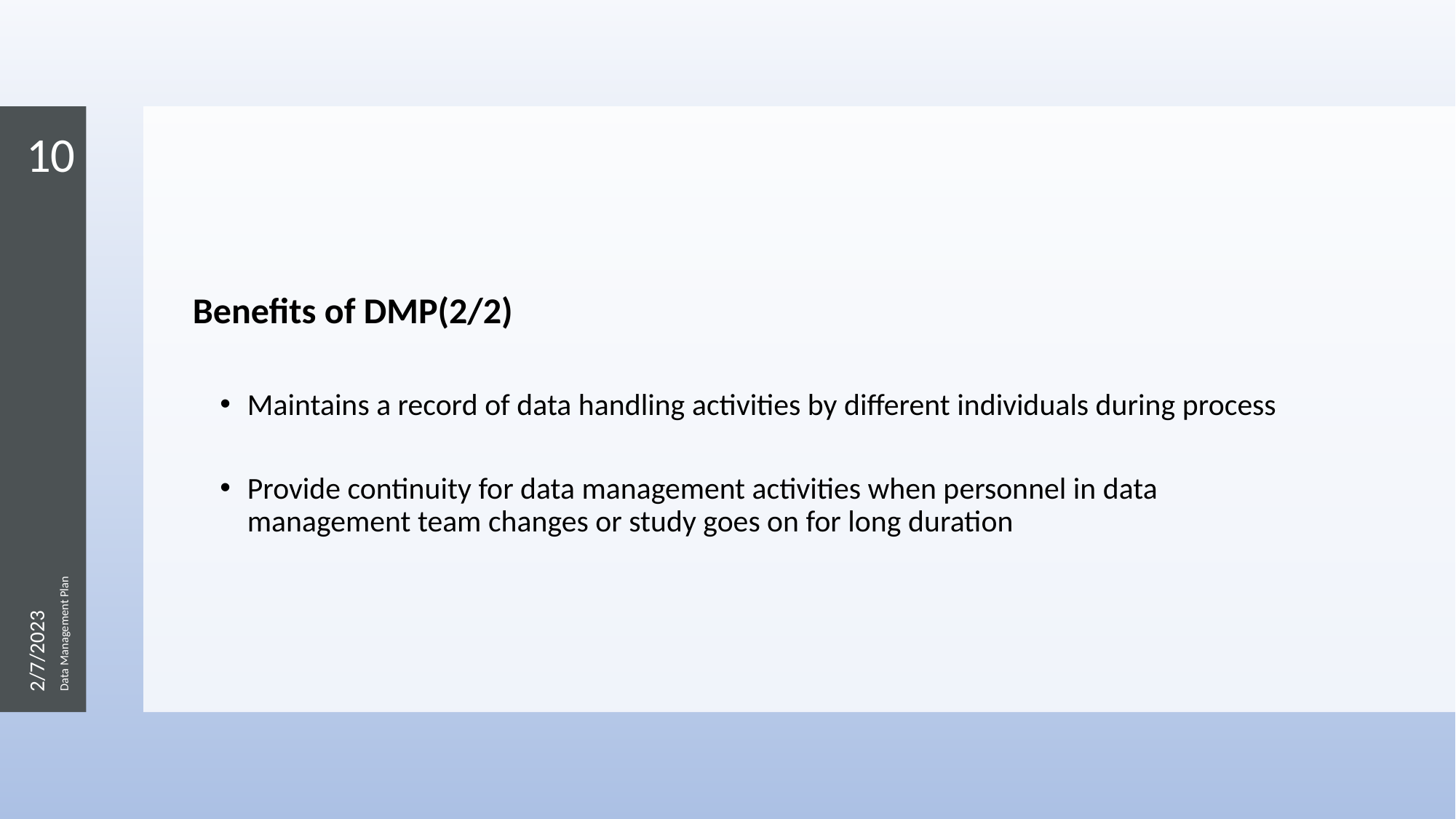

10
Benefits of DMP(2/2)

Maintains a record of data handling activities by different individuals during process

Provide continuity for data management activities when personnel in data management team changes or study goes on for long duration
2/7/2023
Data Management Plan